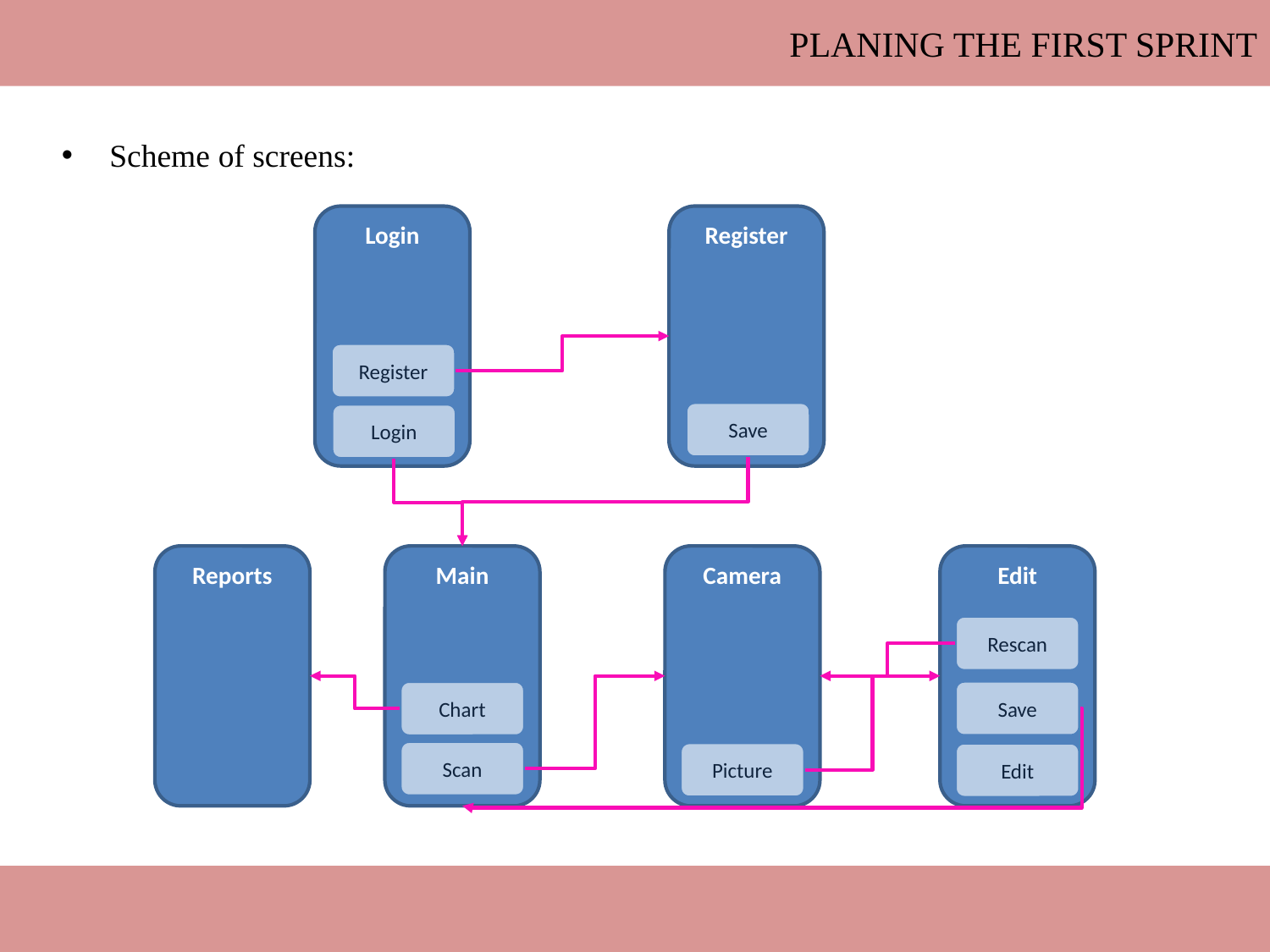

Planing the first Sprint
Scheme of screens:

Login
Register
Register
Save
Login
Reports
Main
Camera
Edit
Rescan
Save
Chart
Scan
Picture
Edit